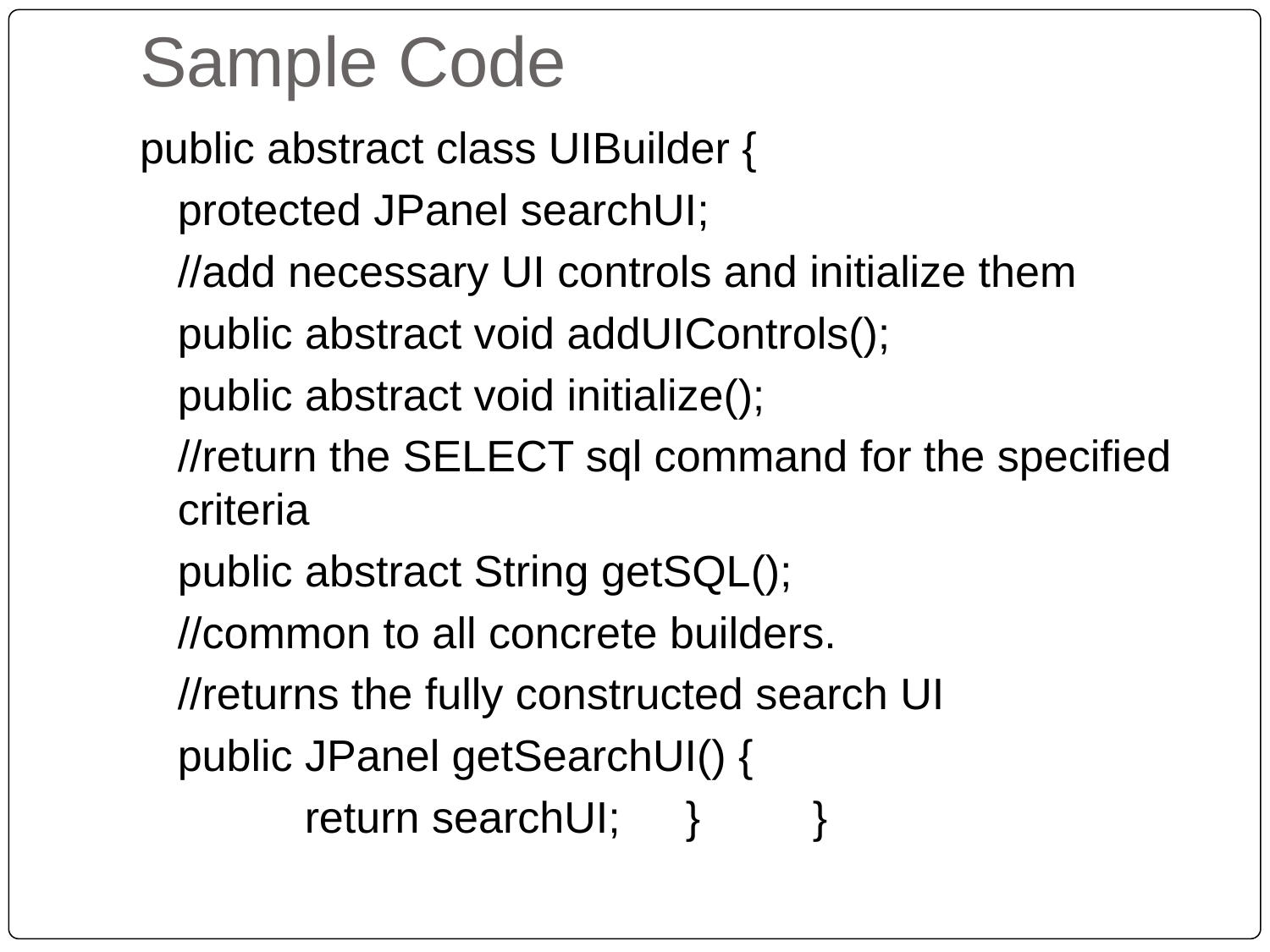

# Sample Code
public abstract class UIBuilder {
	protected JPanel searchUI;
	//add necessary UI controls and initialize them
	public abstract void addUIControls();
	public abstract void initialize();
	//return the SELECT sql command for the specified criteria
	public abstract String getSQL();
	//common to all concrete builders.
	//returns the fully constructed search UI
	public JPanel getSearchUI() {
		return searchUI;	}	}